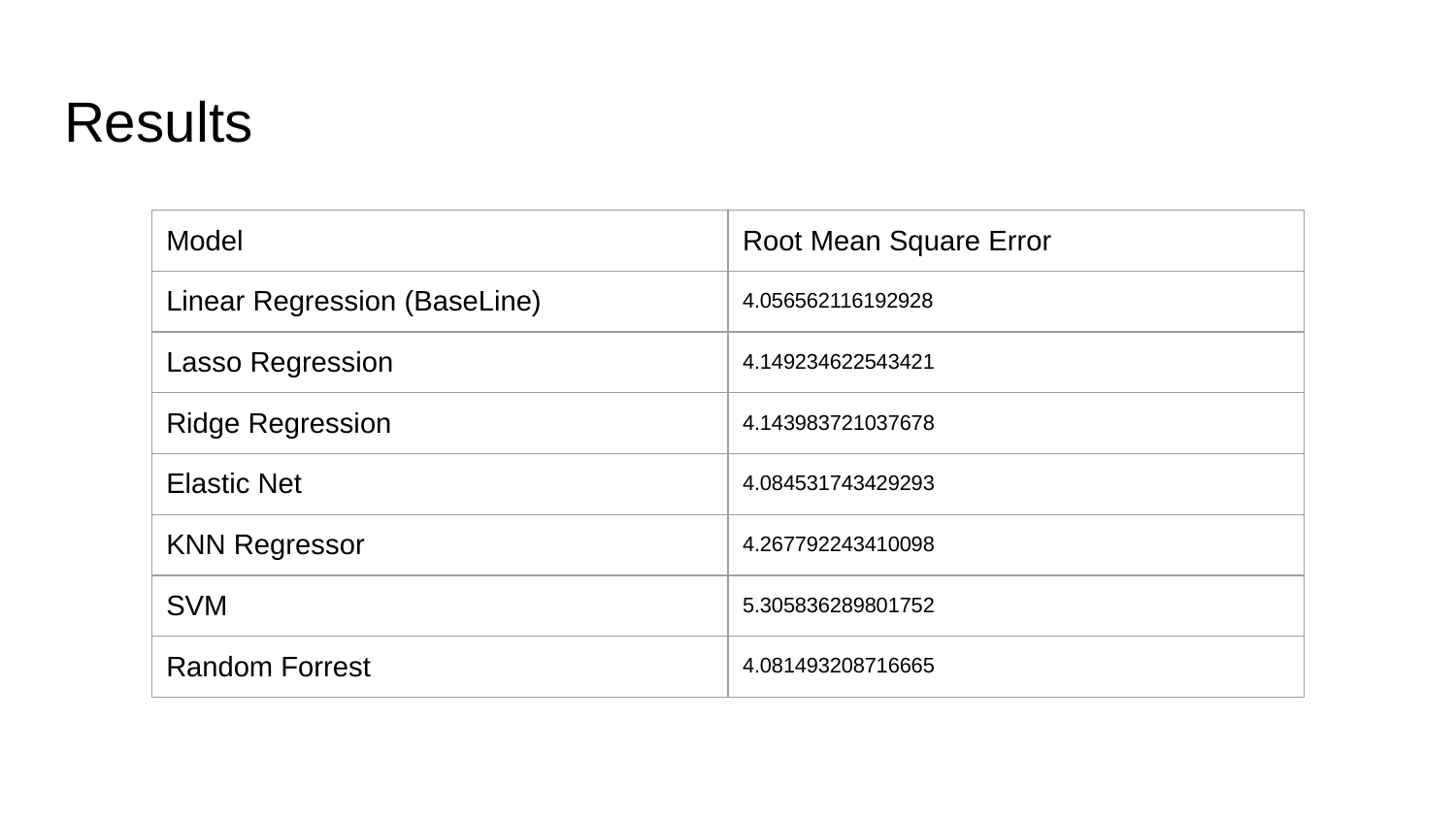

# Results
| Model | Root Mean Square Error |
| --- | --- |
| Linear Regression (BaseLine) | 4.056562116192928 |
| Lasso Regression | 4.149234622543421 |
| Ridge Regression | 4.143983721037678 |
| Elastic Net | 4.084531743429293 |
| KNN Regressor | 4.267792243410098 |
| SVM | 5.305836289801752 |
| Random Forrest | 4.081493208716665 |